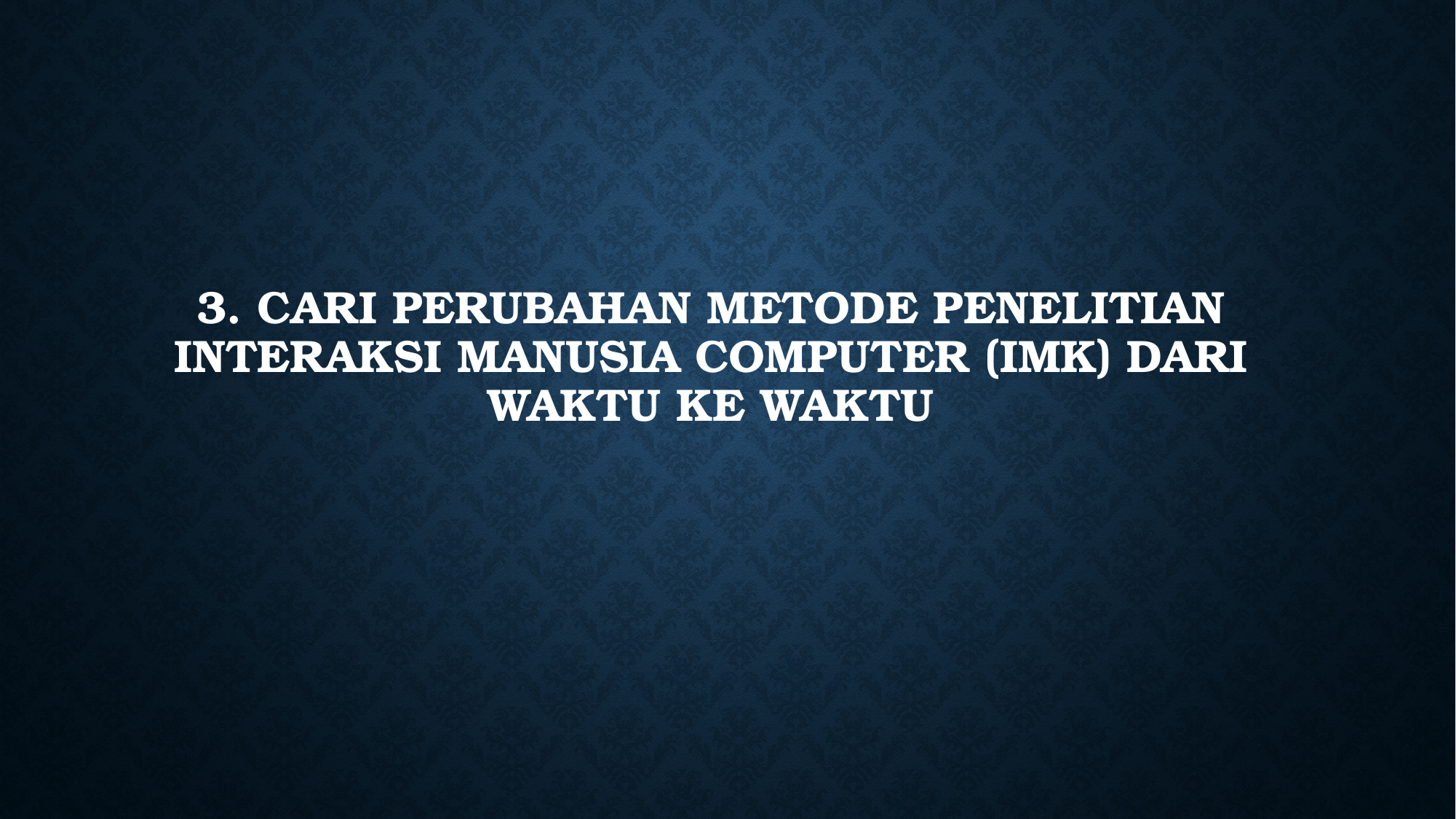

# 3. Cari perubahan metode penelitian interaksi manusia computer (imk) dari waktu ke waktu